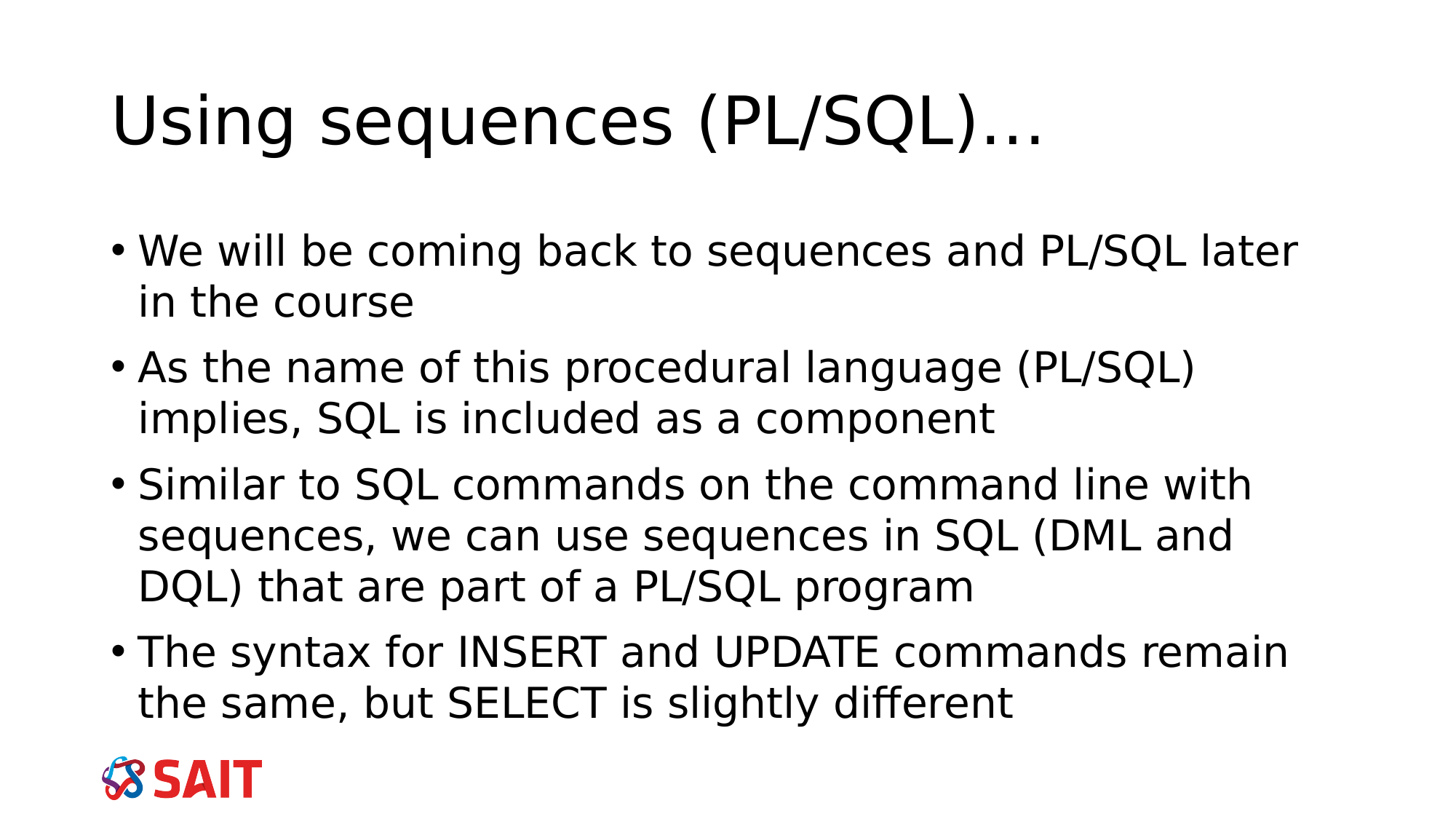

# Using sequences (PL/SQL)…
We will be coming back to sequences and PL/SQL later in the course
As the name of this procedural language (PL/SQL) implies, SQL is included as a component
Similar to SQL commands on the command line with sequences, we can use sequences in SQL (DML and DQL) that are part of a PL/SQL program
The syntax for INSERT and UPDATE commands remain the same, but SELECT is slightly different